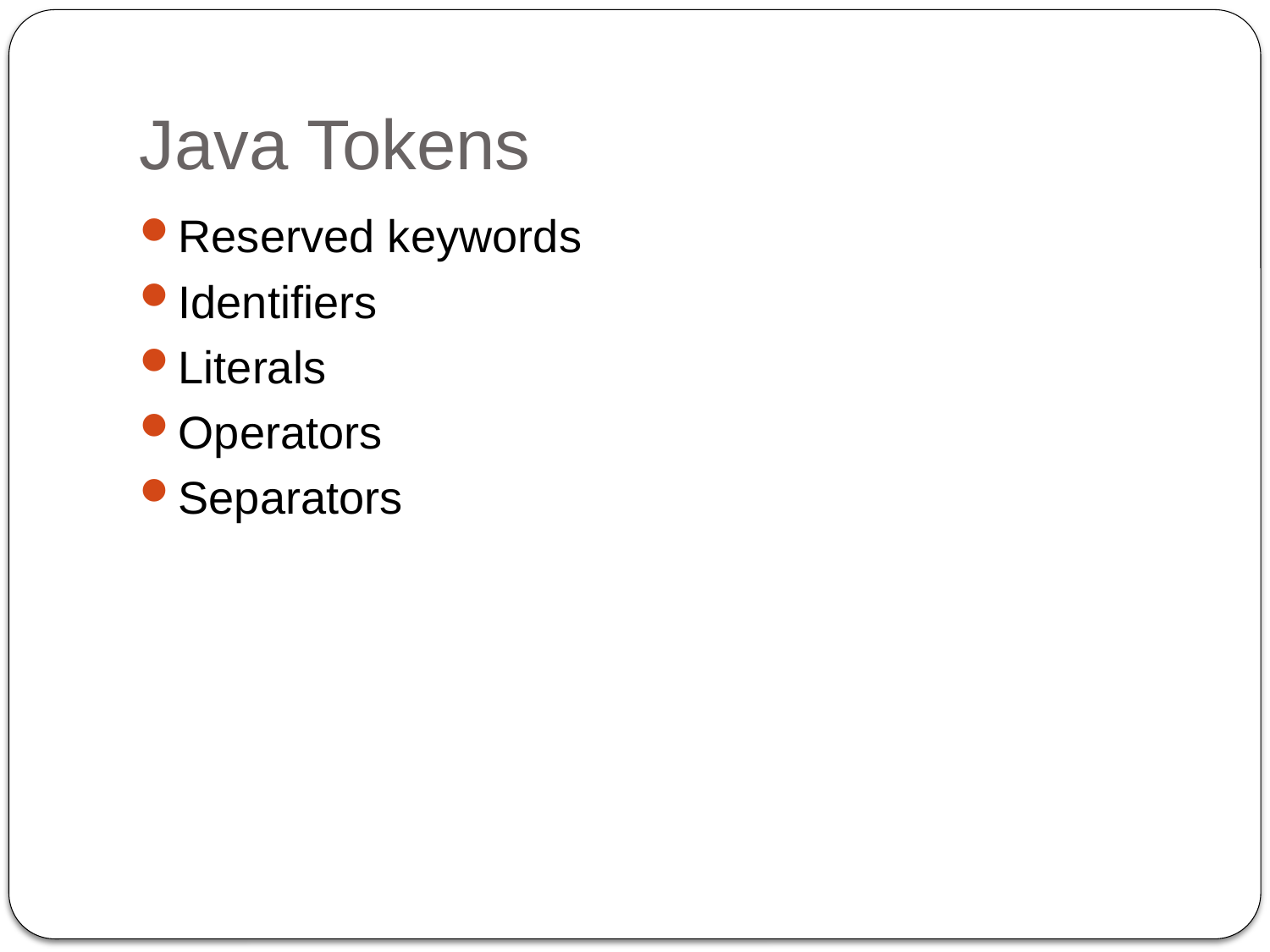

# Java Tokens
Reserved keywords
Identifiers
Literals
Operators
Separators